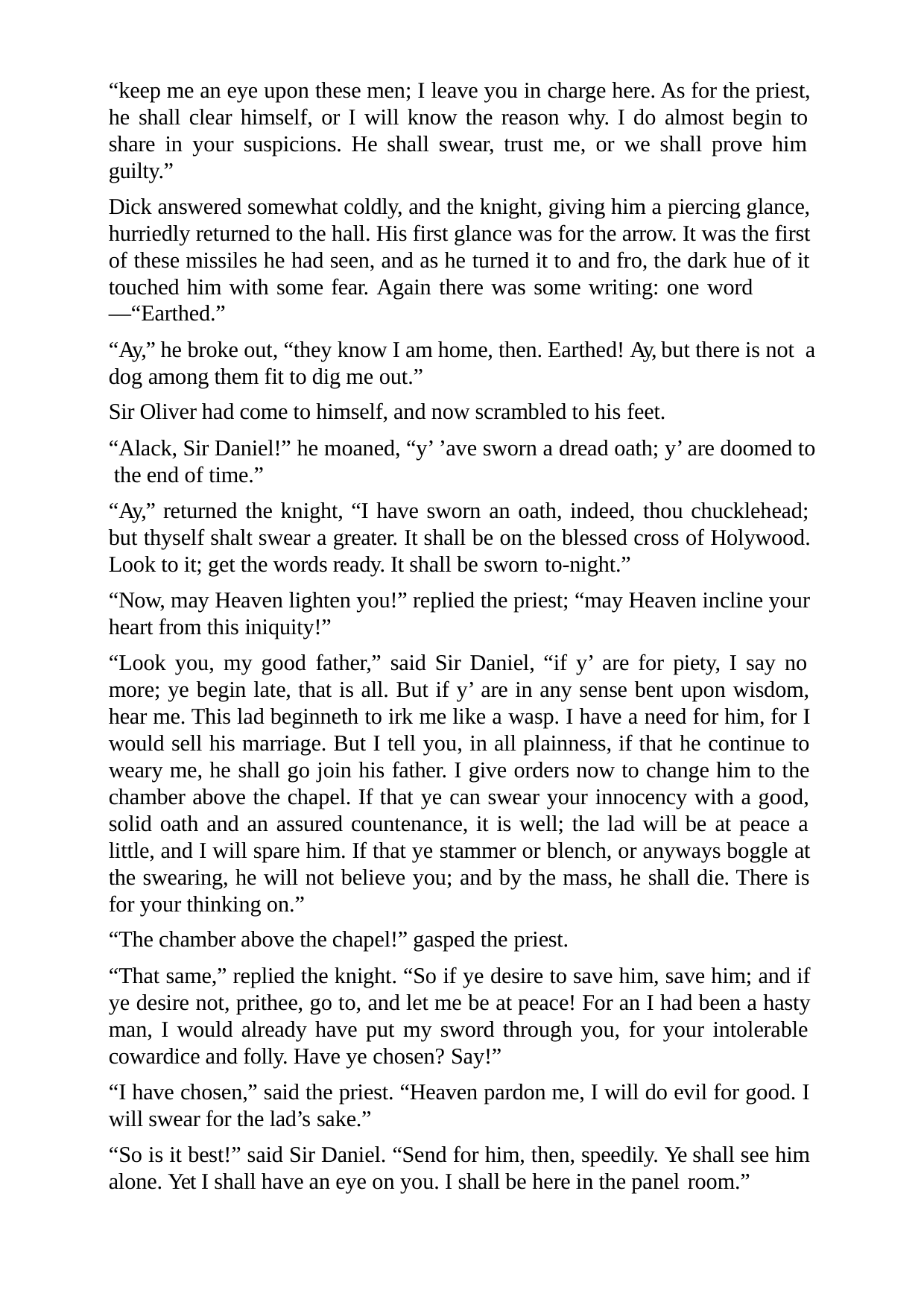

“keep me an eye upon these men; I leave you in charge here. As for the priest,  he shall clear himself, or I will know the reason why. I do almost begin to  share in your suspicions. He shall swear, trust me, or we shall prove him  guilty.”
Dick answered somewhat coldly, and the knight, giving him a piercing glance,  hurriedly returned to the hall. His first glance was for the arrow. It was the first  of these missiles he had seen, and as he turned it to and fro, the dark hue of it  touched him with some fear. Again there was some writing: one word
—“Earthed.”
“Ay,” he broke out, “they know I am home, then. Earthed! Ay, but there is not  a dog among them fit to dig me out.”
Sir Oliver had come to himself, and now scrambled to his feet.
“Alack, Sir Daniel!” he moaned, “y’ ’ave sworn a dread oath; y’ are doomed to  the end of time.”
“Ay,” returned the knight, “I have sworn an oath, indeed, thou chucklehead;  but thyself shalt swear a greater. It shall be on the blessed cross of Holywood.  Look to it; get the words ready. It shall be sworn to-night.”
“Now, may Heaven lighten you!” replied the priest; “may Heaven incline your  heart from this iniquity!”
“Look you, my good father,” said Sir Daniel, “if y’ are for piety, I say no  more; ye begin late, that is all. But if y’ are in any sense bent upon wisdom,  hear me. This lad beginneth to irk me like a wasp. I have a need for him, for I  would sell his marriage. But I tell you, in all plainness, if that he continue to  weary me, he shall go join his father. I give orders now to change him to the  chamber above the chapel. If that ye can swear your innocency with a good,  solid oath and an assured countenance, it is well; the lad will be at peace a  little, and I will spare him. If that ye stammer or blench, or anyways boggle at  the swearing, he will not believe you; and by the mass, he shall die. There is  for your thinking on.”
“The chamber above the chapel!” gasped the priest.
“That same,” replied the knight. “So if ye desire to save him, save him; and if  ye desire not, prithee, go to, and let me be at peace! For an I had been a hasty  man, I would already have put my sword through you, for your intolerable  cowardice and folly. Have ye chosen? Say!”
“I have chosen,” said the priest. “Heaven pardon me, I will do evil for good. I  will swear for the lad’s sake.”
“So is it best!” said Sir Daniel. “Send for him, then, speedily. Ye shall see him  alone. Yet I shall have an eye on you. I shall be here in the panel room.”